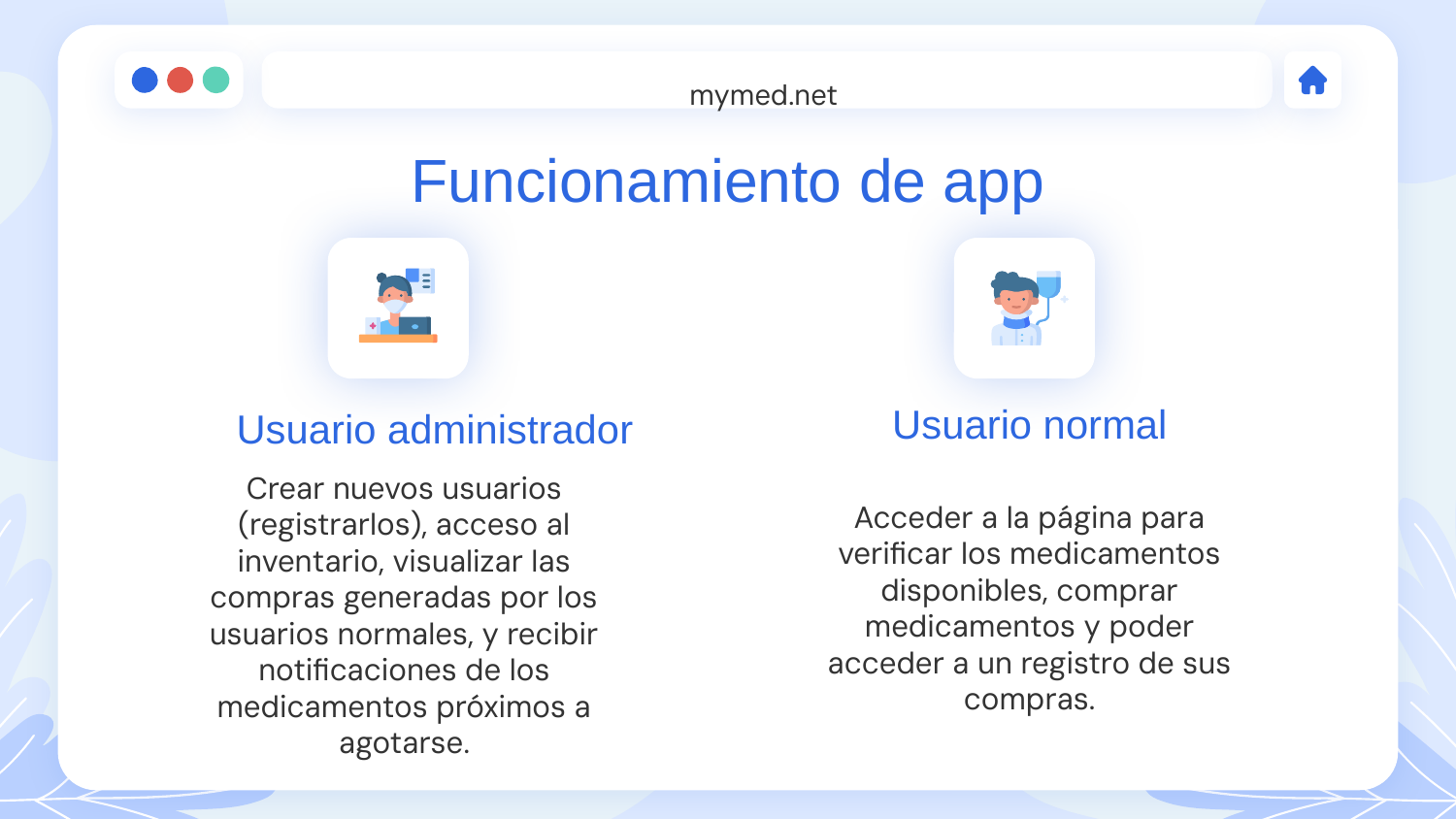

mymed.net

# Funcionamiento de app

Usuario normal
Usuario administrador
Crear nuevos usuarios (registrarlos), acceso al inventario, visualizar las compras generadas por los usuarios normales, y recibir notificaciones de los medicamentos próximos a agotarse.
Acceder a la página para verificar los medicamentos disponibles, comprar medicamentos y poder acceder a un registro de sus compras.